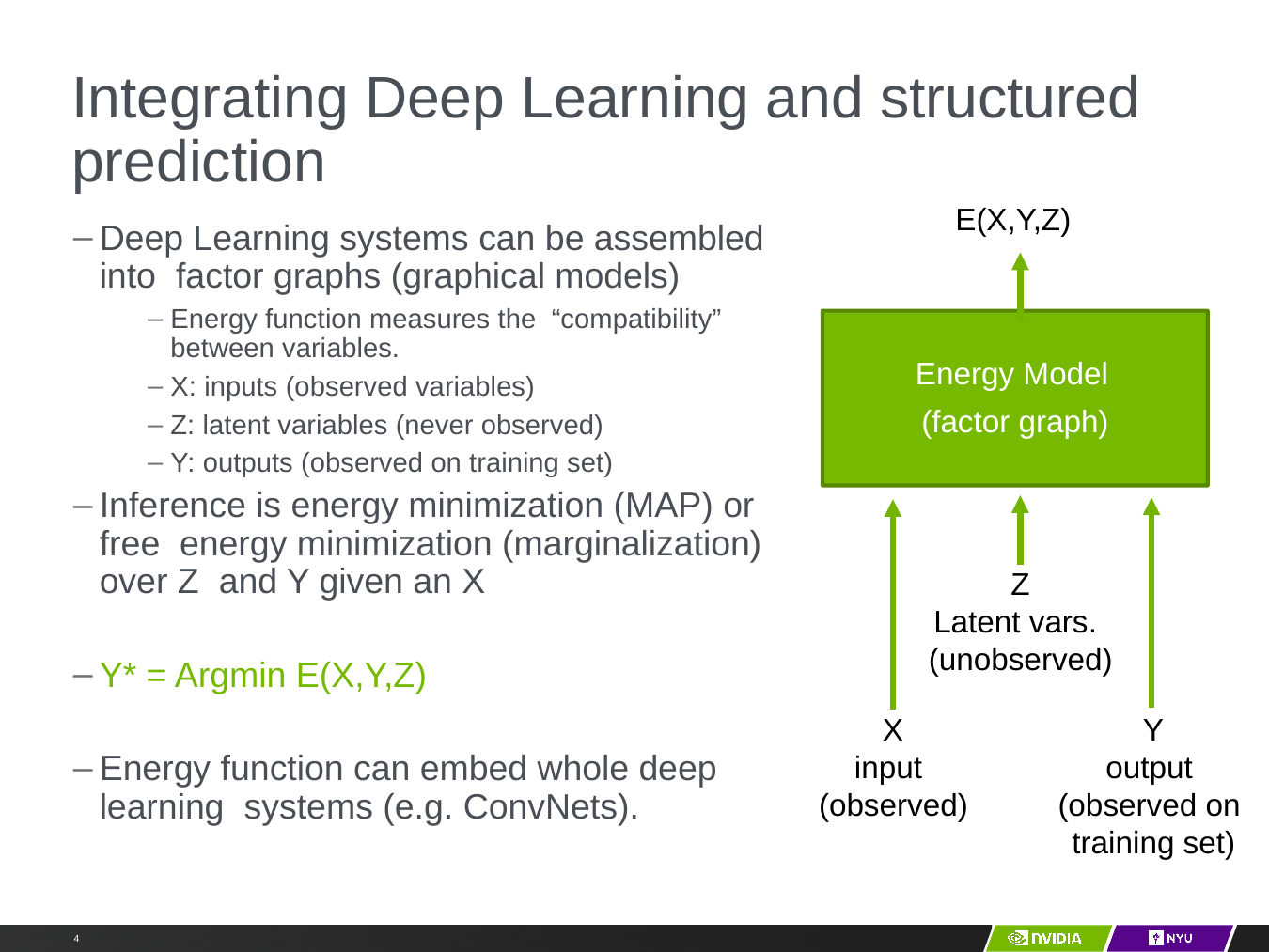

# Integrating Deep Learning and structured prediction
E(X,Y,Z)
Deep Learning systems can be assembled into  factor graphs (graphical models)
Energy function measures the  “compatibility” between variables.
X: inputs (observed variables)
Z: latent variables (never observed)
Y: outputs (observed on training set)
Inference is energy minimization (MAP) or free  energy minimization (marginalization) over Z  and Y given an X

Y* = Argmin E(X,Y,Z)

Energy function can embed whole deep learning  systems (e.g. ConvNets).

Energy Model  (factor graph)
Z
Latent vars.  (unobserved)
X
input  (observed)
Y
output  (observed on  training set)